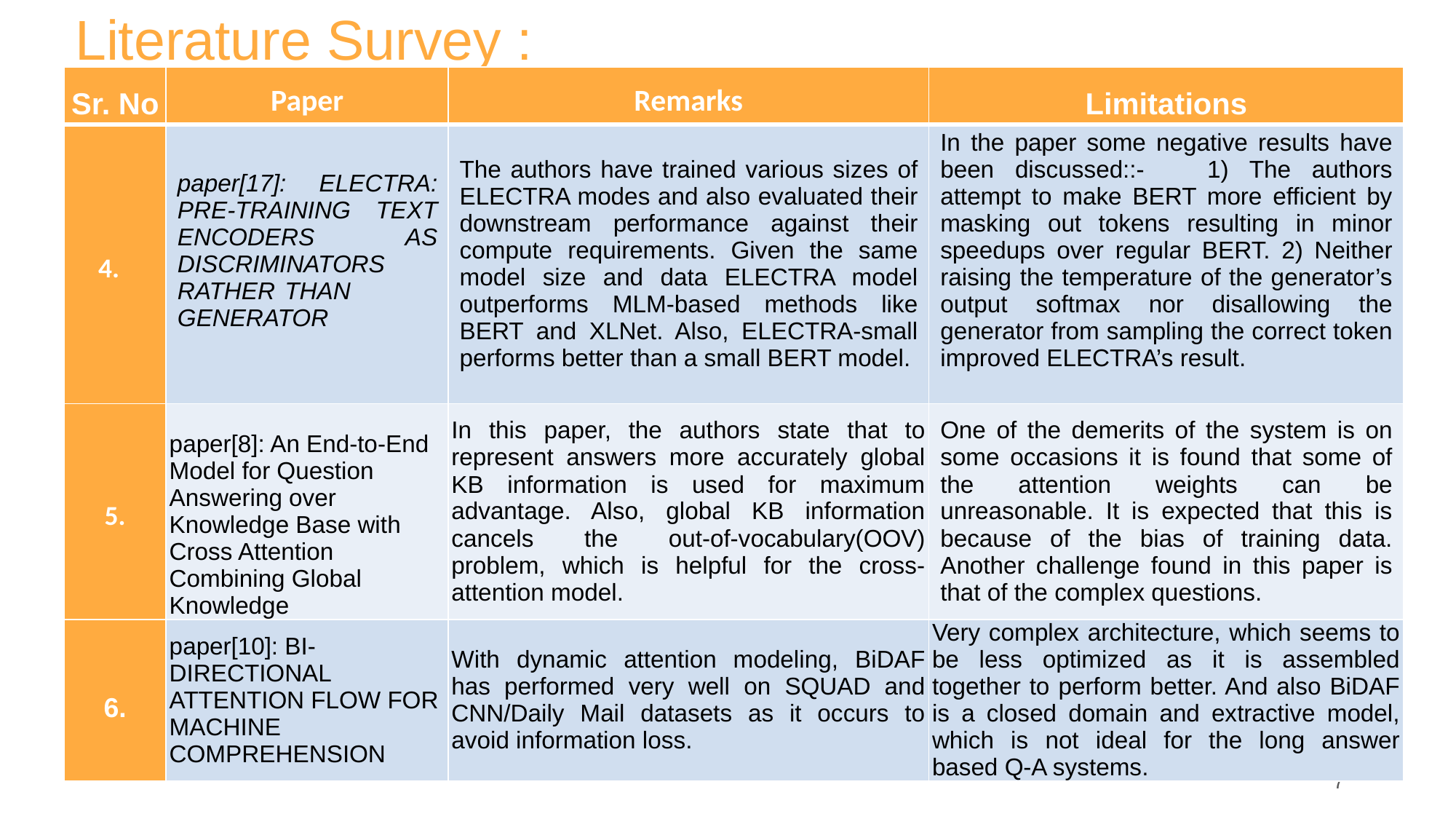

Literature Survey :
| Sr. No | Paper | Remarks | Limitations |
| --- | --- | --- | --- |
| 4. | paper[17]: ELECTRA: PRE-TRAINING TEXT ENCODERS AS DISCRIMINATORS RATHER THAN GENERATOR | The authors have trained various sizes of ELECTRA modes and also evaluated their downstream performance against their compute requirements. Given the same model size and data ELECTRA model outperforms MLM-based methods like BERT and XLNet. Also, ELECTRA-small performs better than a small BERT model. | In the paper some negative results have been discussed::- 1) The authors attempt to make BERT more efficient by masking out tokens resulting in minor speedups over regular BERT. 2) Neither raising the temperature of the generator’s output softmax nor disallowing the generator from sampling the correct token improved ELECTRA’s result. |
| 5. | paper[8]: An End-to-End Model for Question Answering over Knowledge Base with Cross Attention Combining Global Knowledge | In this paper, the authors state that to represent answers more accurately global KB information is used for maximum advantage. Also, global KB information cancels the out-of-vocabulary(OOV) problem, which is helpful for the cross-attention model. | One of the demerits of the system is on some occasions it is found that some of the attention weights can be unreasonable. It is expected that this is because of the bias of training data. Another challenge found in this paper is that of the complex questions. |
| 6. | paper[10]: BI-DIRECTIONAL ATTENTION FLOW FOR MACHINE COMPREHENSION | With dynamic attention modeling, BiDAF has performed very well on SQUAD and CNN/Daily Mail datasets as it occurs to avoid information loss. | Very complex architecture, which seems to be less optimized as it is assembled together to perform better. And also BiDAF is a closed domain and extractive model, which is not ideal for the long answer based Q-A systems. |
7